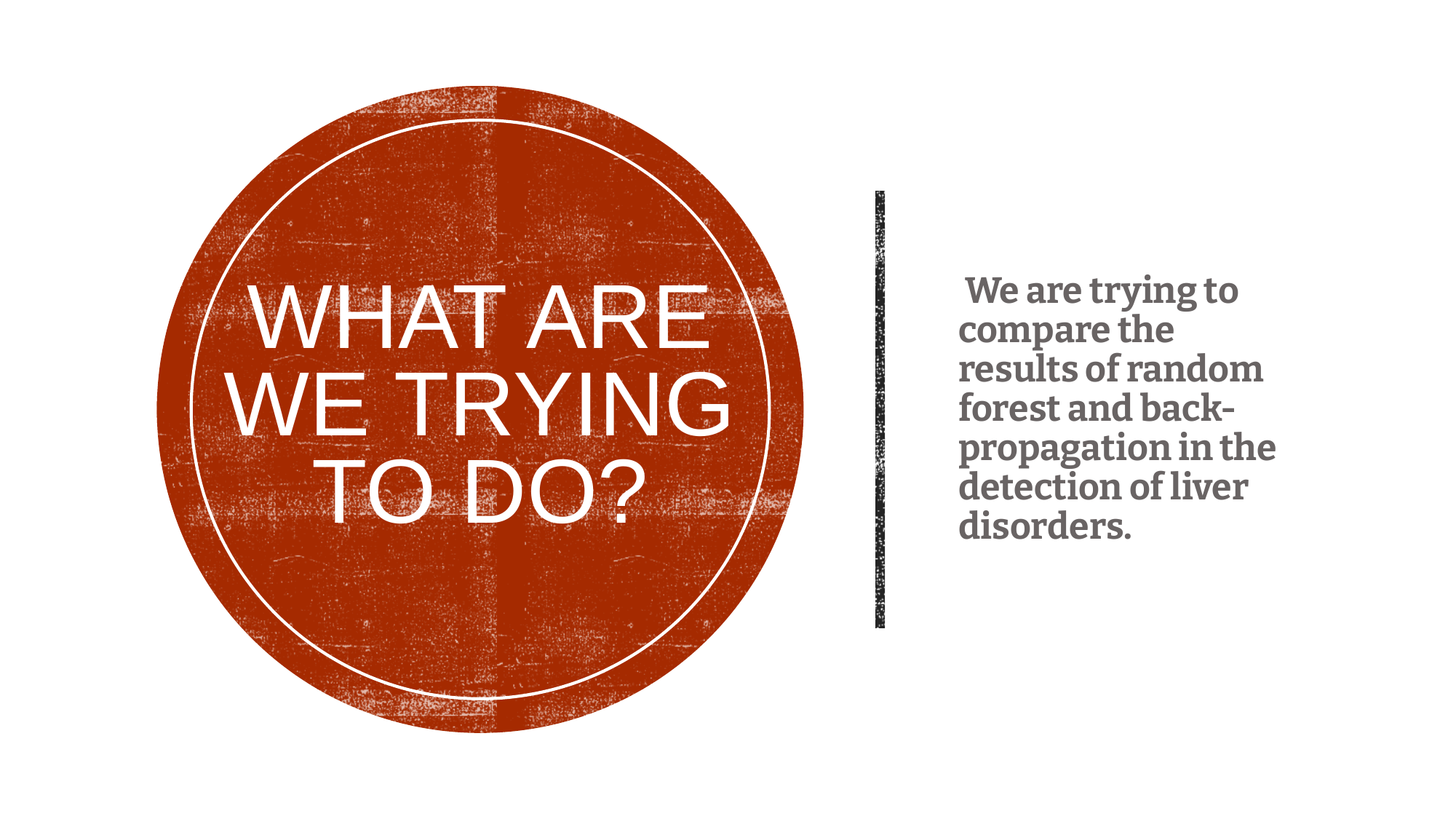

# What are we trying to do?
 We are trying to compare the  results of random forest and back-propagation in the detection of liver disorders.